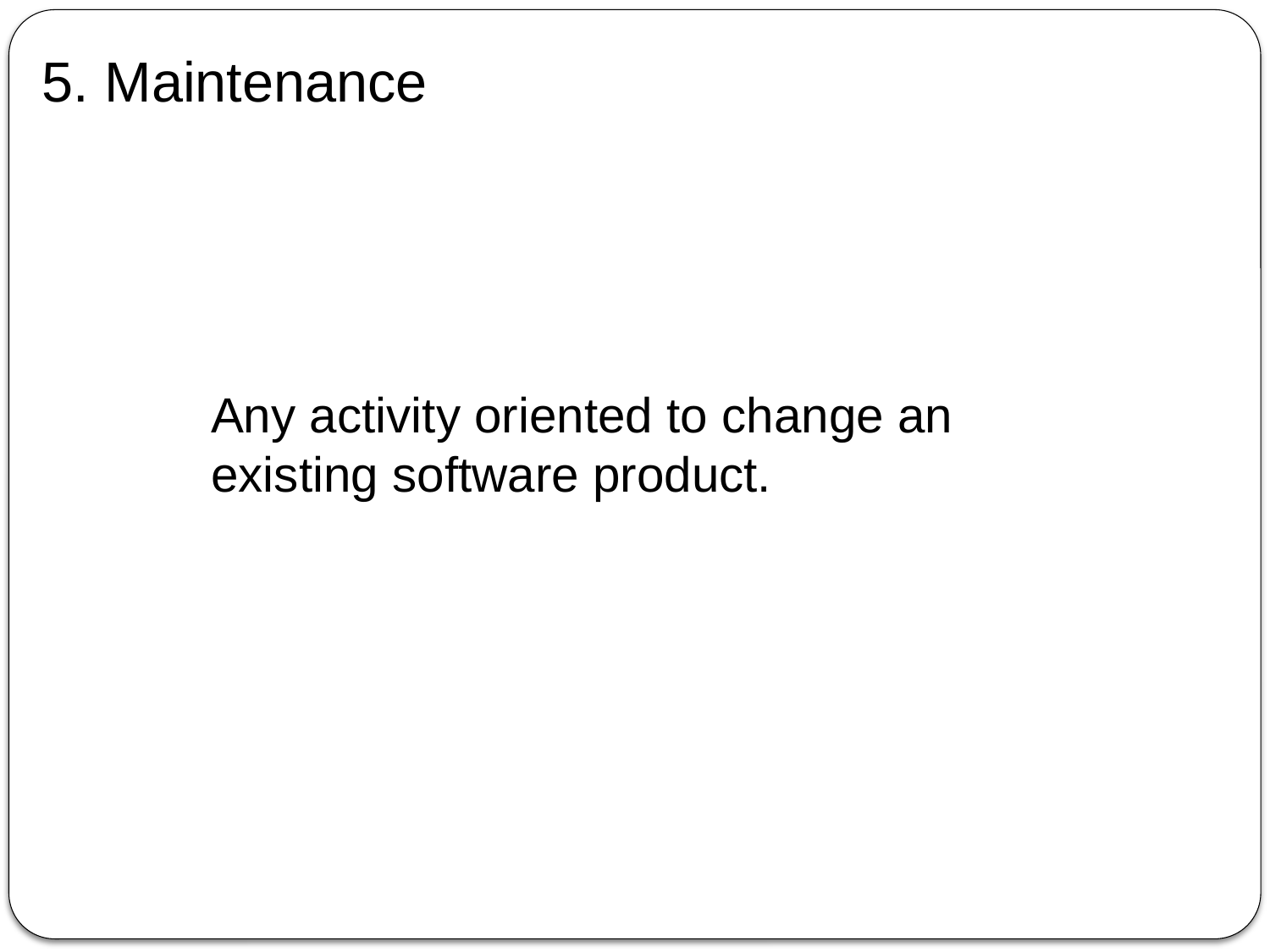

5. Maintenance
Any activity oriented to change an existing software product.